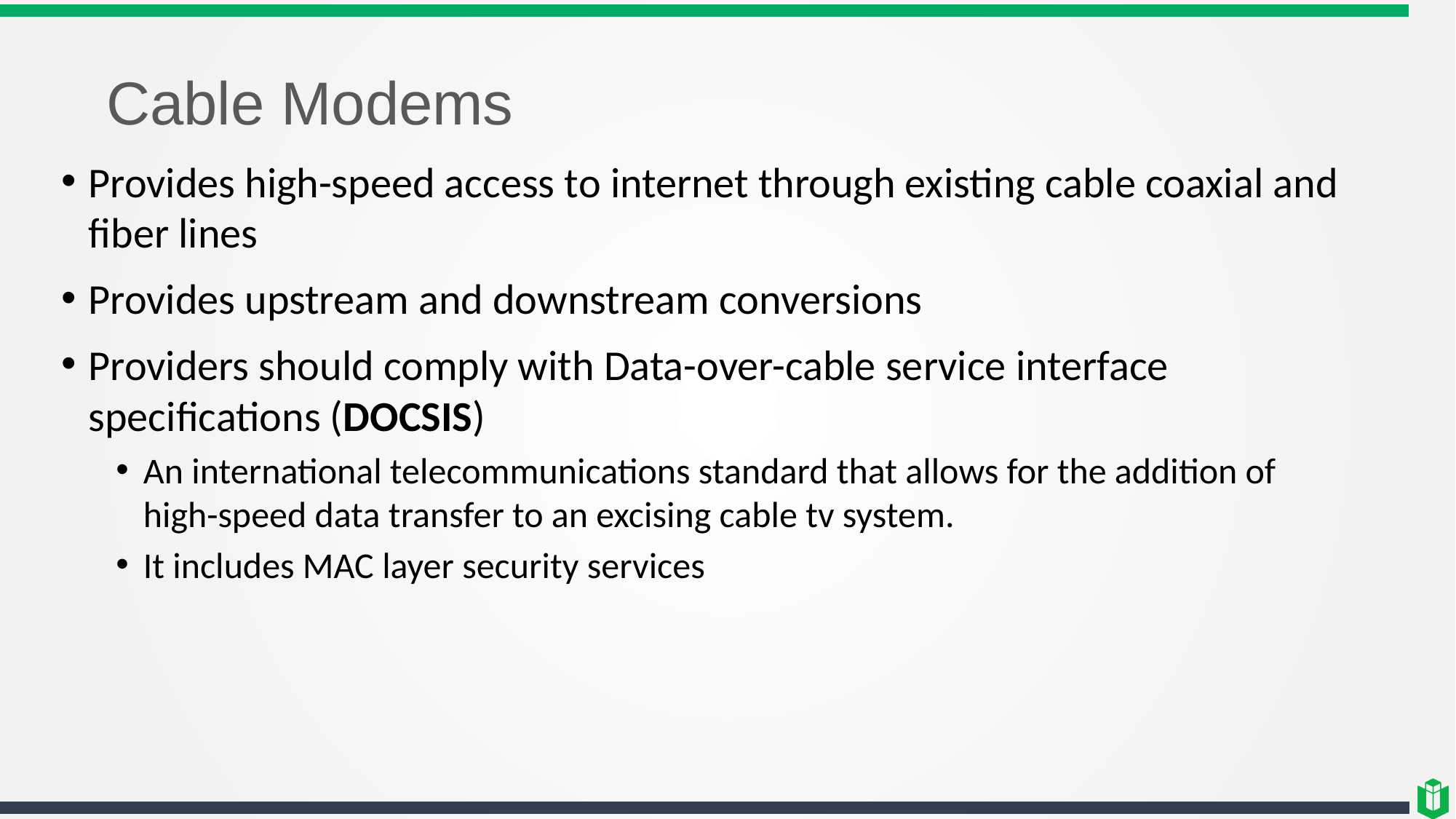

# Cable Modems
Provides high-speed access to internet through existing cable coaxial and fiber lines
Provides upstream and downstream conversions
Providers should comply with Data-over-cable service interface specifications (DOCSIS)
An international telecommunications standard that allows for the addition of high-speed data transfer to an excising cable tv system.
It includes MAC layer security services